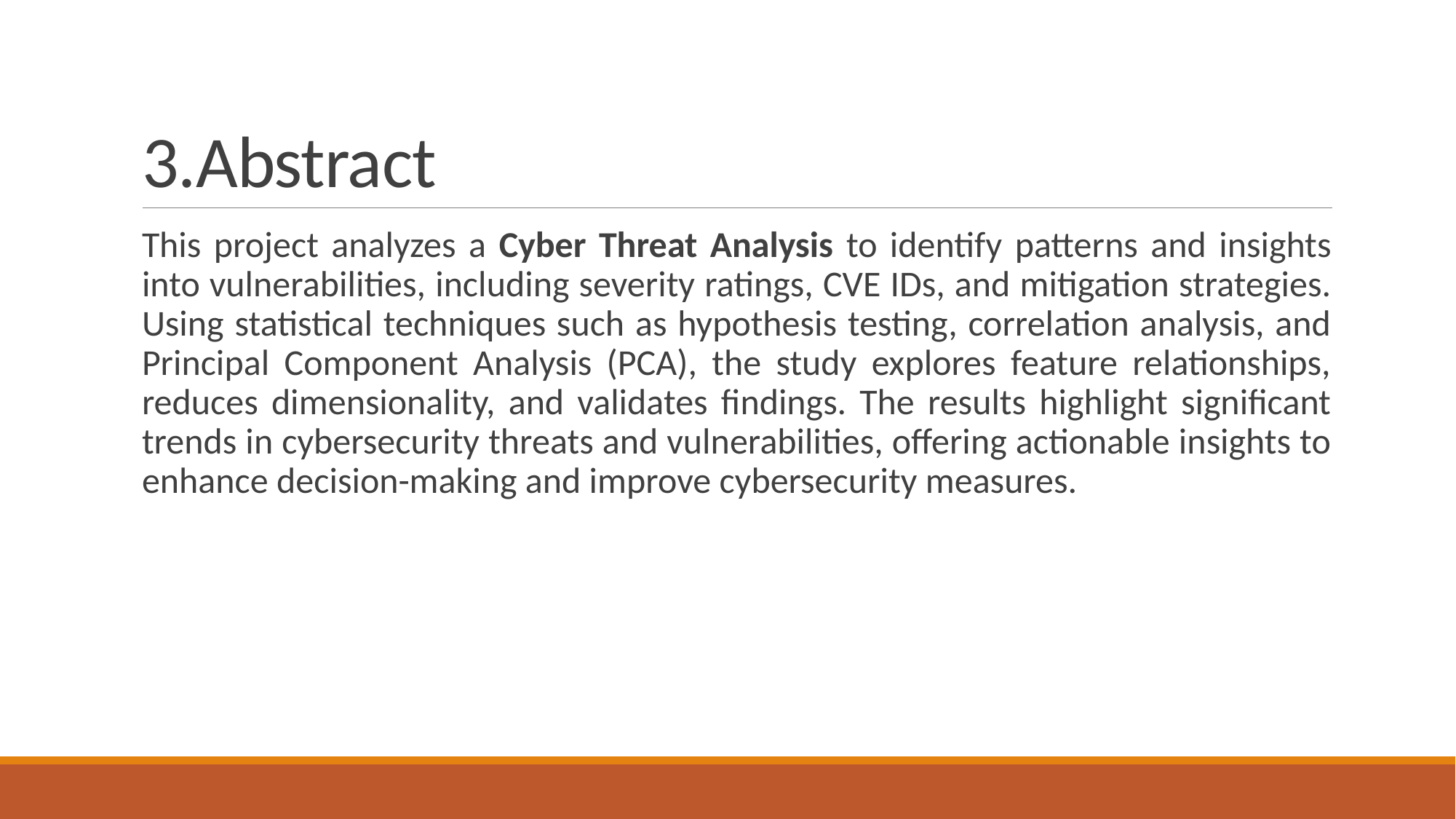

# 3.Abstract
This project analyzes a Cyber Threat Analysis to identify patterns and insights into vulnerabilities, including severity ratings, CVE IDs, and mitigation strategies. Using statistical techniques such as hypothesis testing, correlation analysis, and Principal Component Analysis (PCA), the study explores feature relationships, reduces dimensionality, and validates findings. The results highlight significant trends in cybersecurity threats and vulnerabilities, offering actionable insights to enhance decision-making and improve cybersecurity measures.